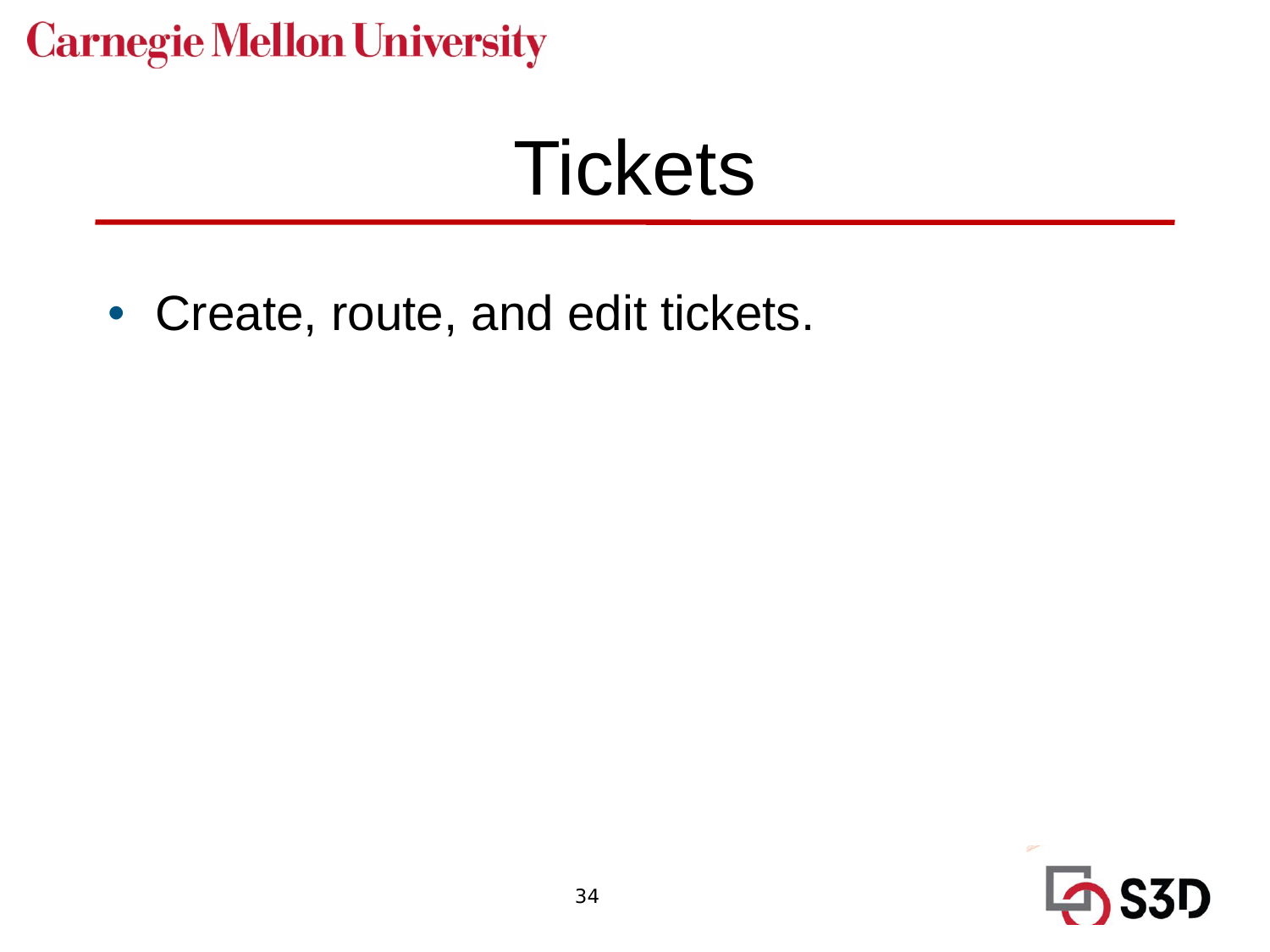

# Tickets
Create, route, and edit tickets.